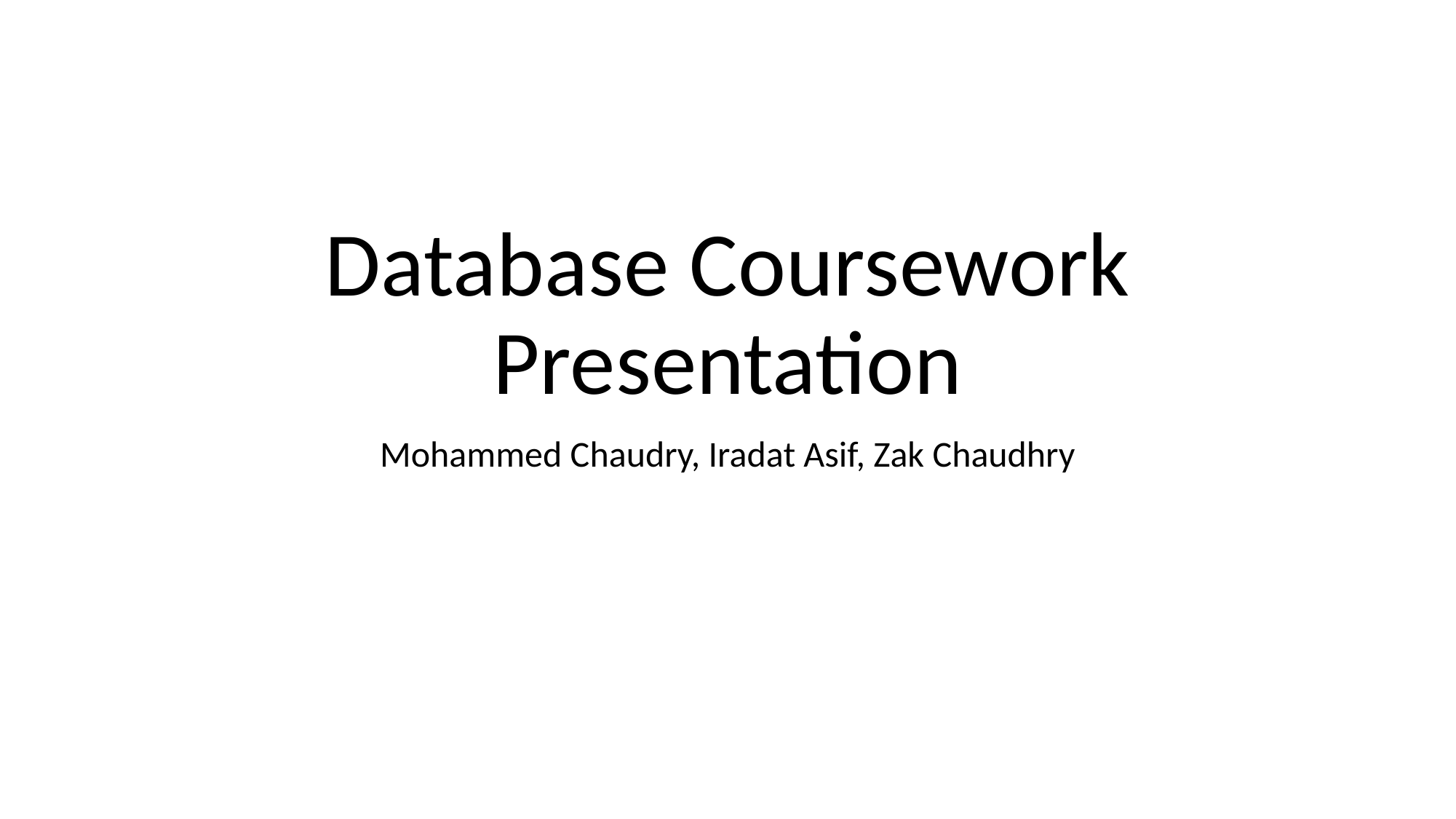

# Database Coursework Presentation
Mohammed Chaudry, Iradat Asif, Zak Chaudhry